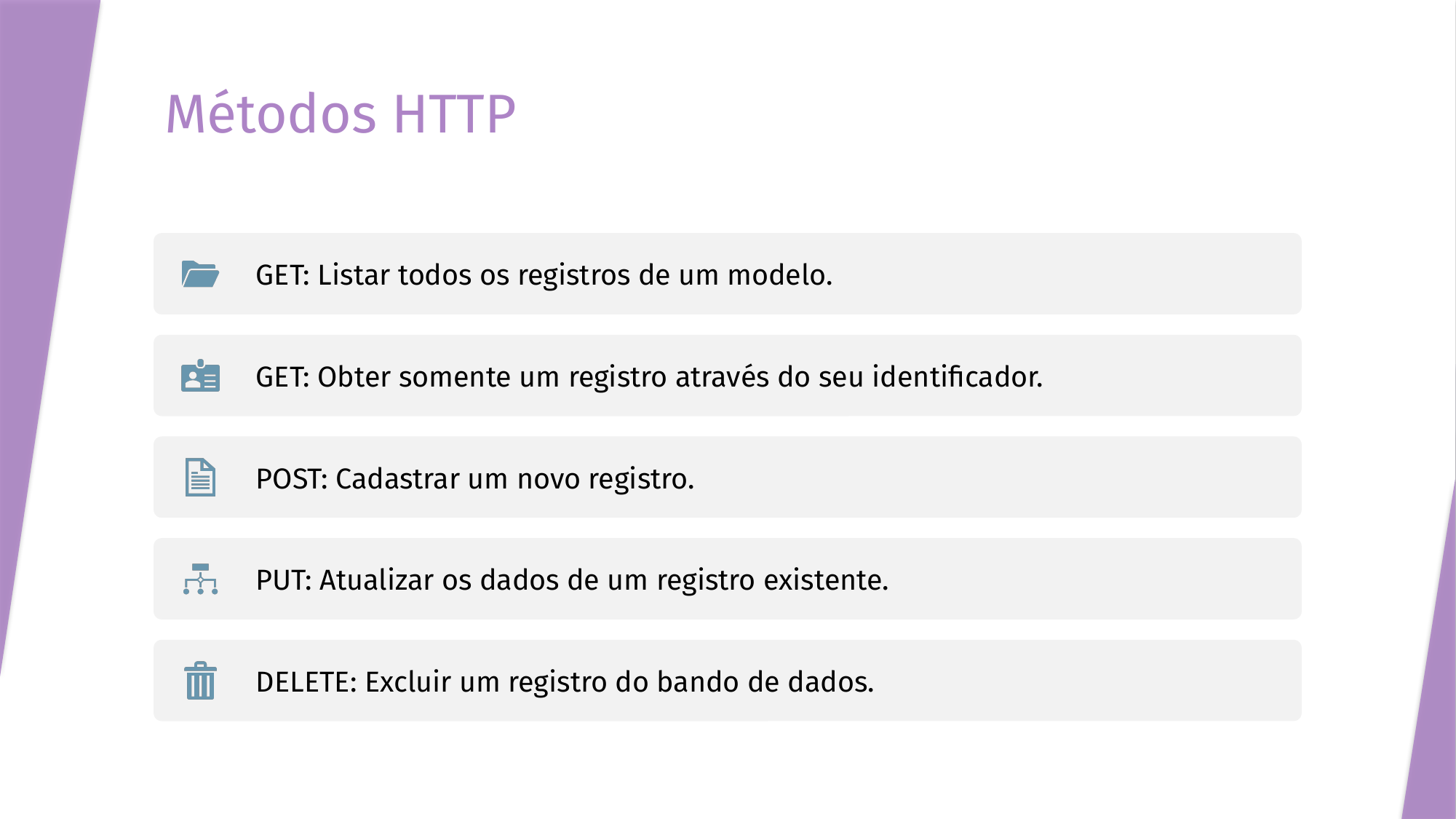

# Métodos HTTP
GET: Listar todos os registros de um modelo.
GET: Obter somente um registro através do seu identificador.
POST: Cadastrar um novo registro.
PUT: Atualizar os dados de um registro existente.
DELETE: Excluir um registro do bando de dados.